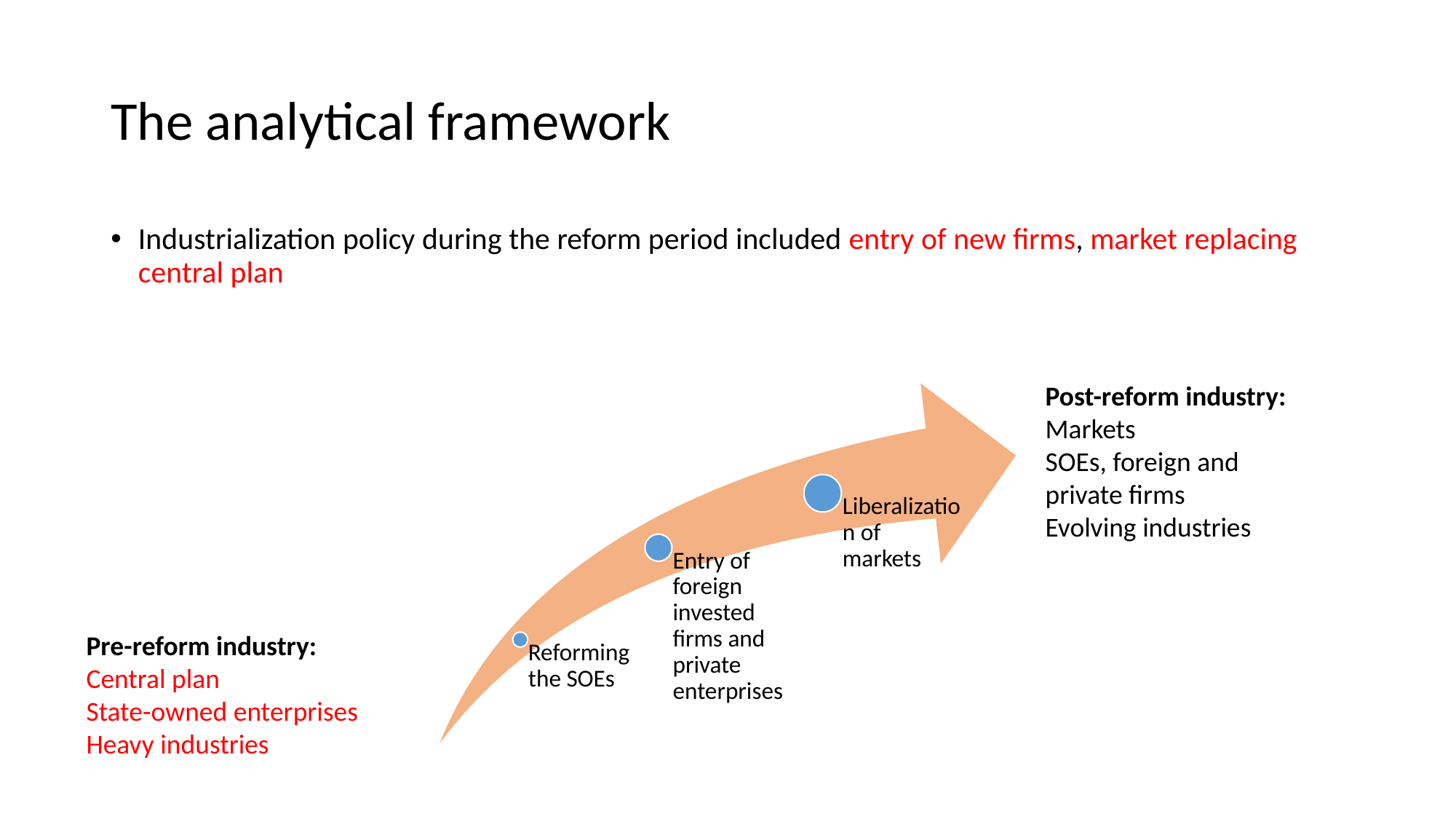

# The analytical framework
Industrialization policy during the reform period included entry of new firms, market replacing central plan
Post-reform industry:
Markets
SOEs, foreign and private firms
Evolving industries
Reforming the SOEs
Entry of foreign invested firms and private enterprises
Liberalization of markets
Pre-reform industry:
Central plan
State-owned enterprises
Heavy industries